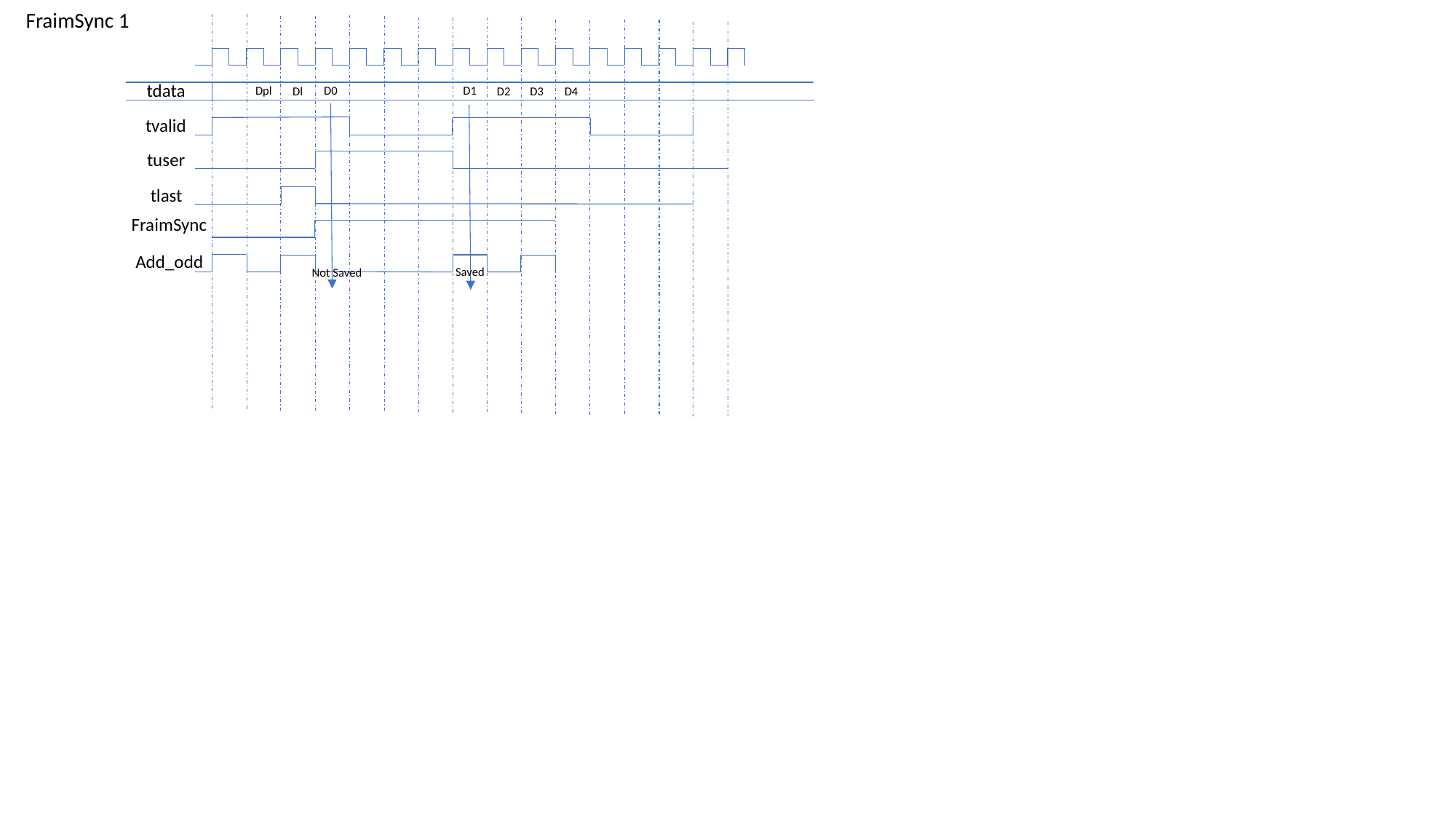

FraimSync 1
tdata
D1
Dpl
D0
Dl
D4
D2
D3
tvalid
tuser
tlast
FraimSync
Add_odd
Saved
Not Saved